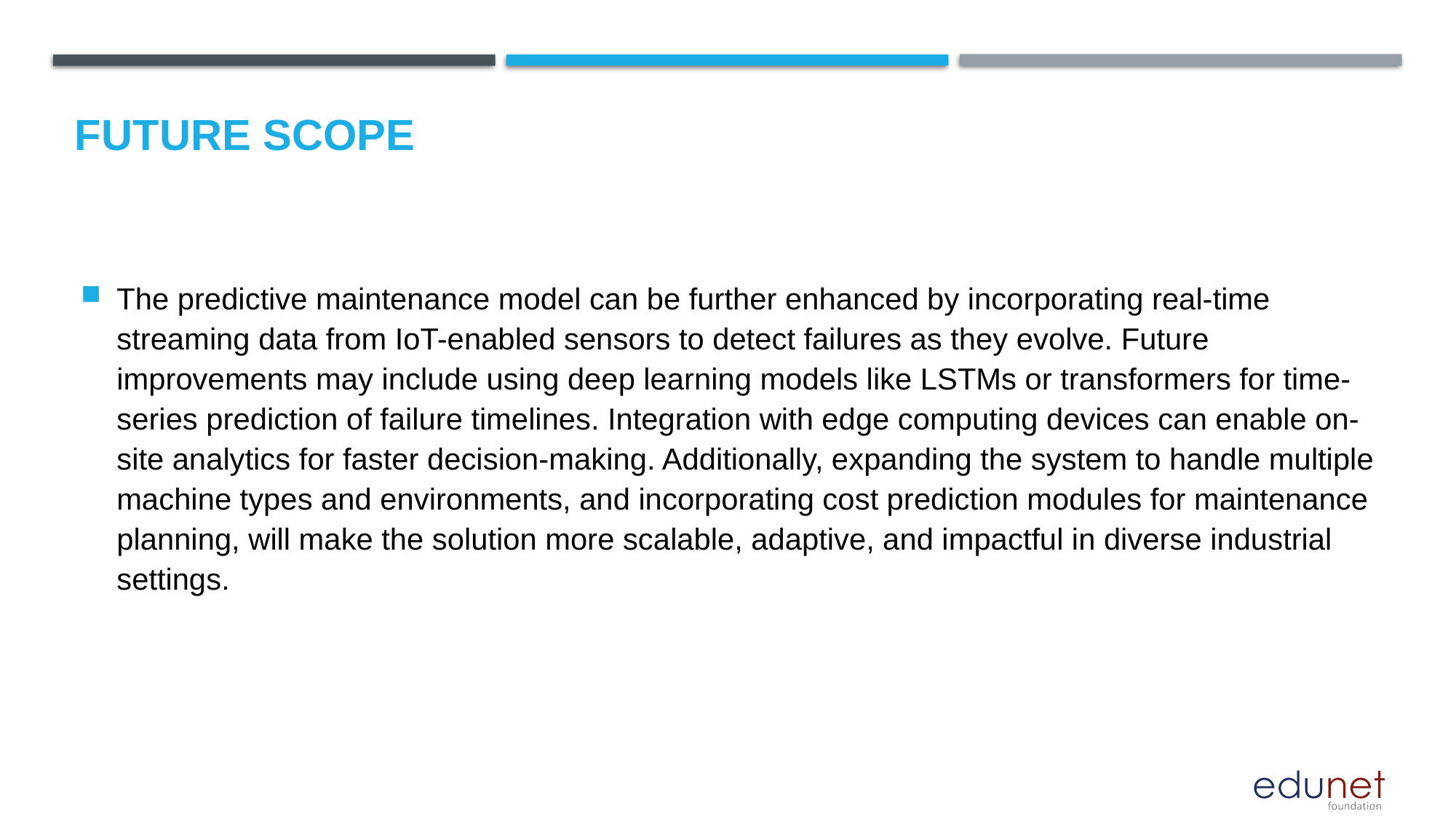

Future scope

The predictive maintenance model can be further enhanced by incorporating real-time streaming data from IoT-enabled sensors to detect failures as they evolve. Future improvements may include using deep learning models like LSTMs or transformers for time-series prediction of failure timelines. Integration with edge computing devices can enable on-site analytics for faster decision-making. Additionally, expanding the system to handle multiple machine types and environments, and incorporating cost prediction modules for maintenance planning, will make the solution more scalable, adaptive, and impactful in diverse industrial settings.